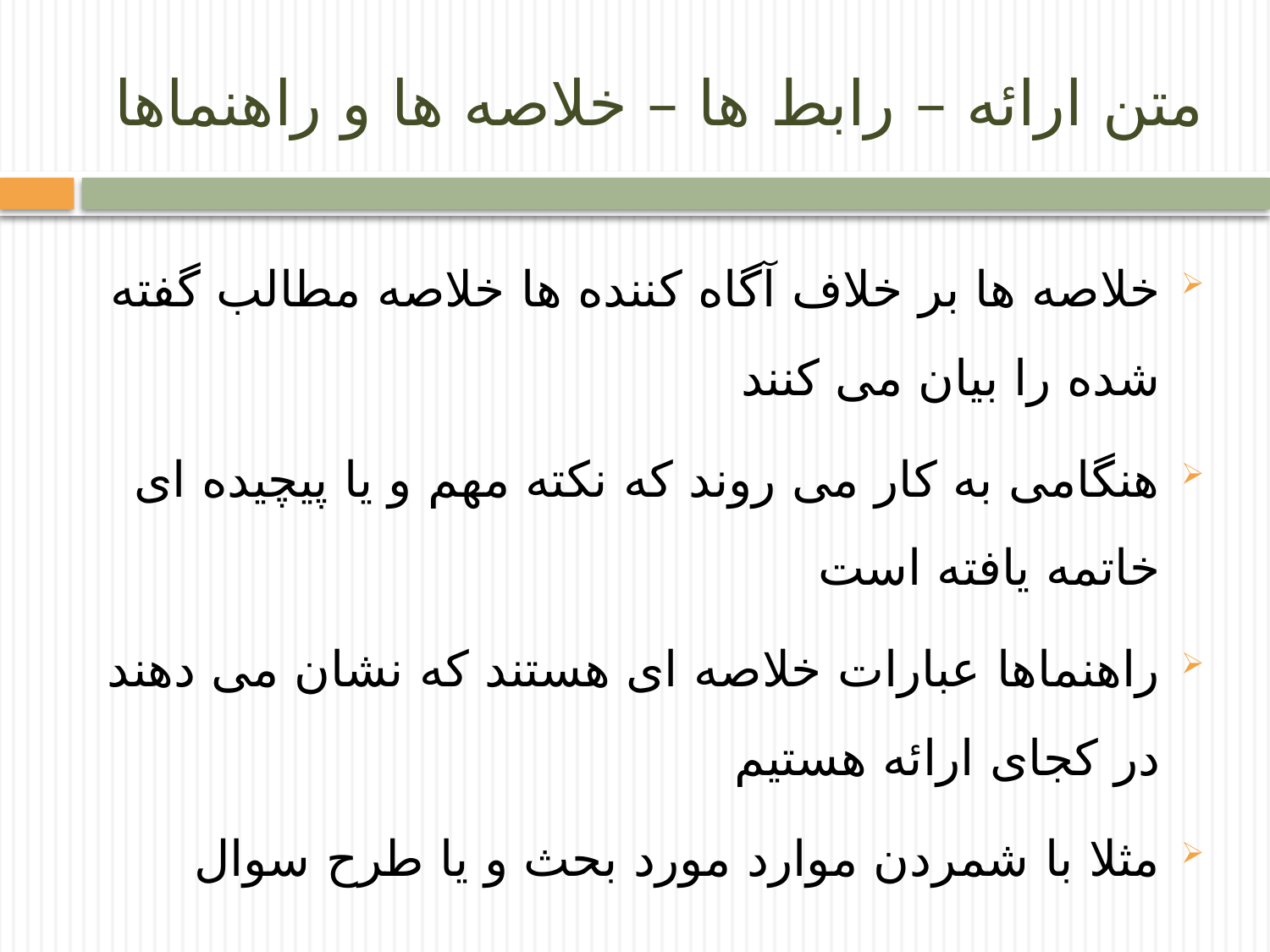

# متن ارائه – رابط ها – خلاصه ها و راهنماها
خلاصه ها بر خلاف آگاه کننده ها خلاصه مطالب گفته شده را بیان می کنند
هنگامی به کار می روند که نکته مهم و یا پیچیده ای خاتمه یافته است
راهنماها عبارات خلاصه ای هستند که نشان می دهند در کجای ارائه هستیم
مثلا با شمردن موارد مورد بحث و یا طرح سوال